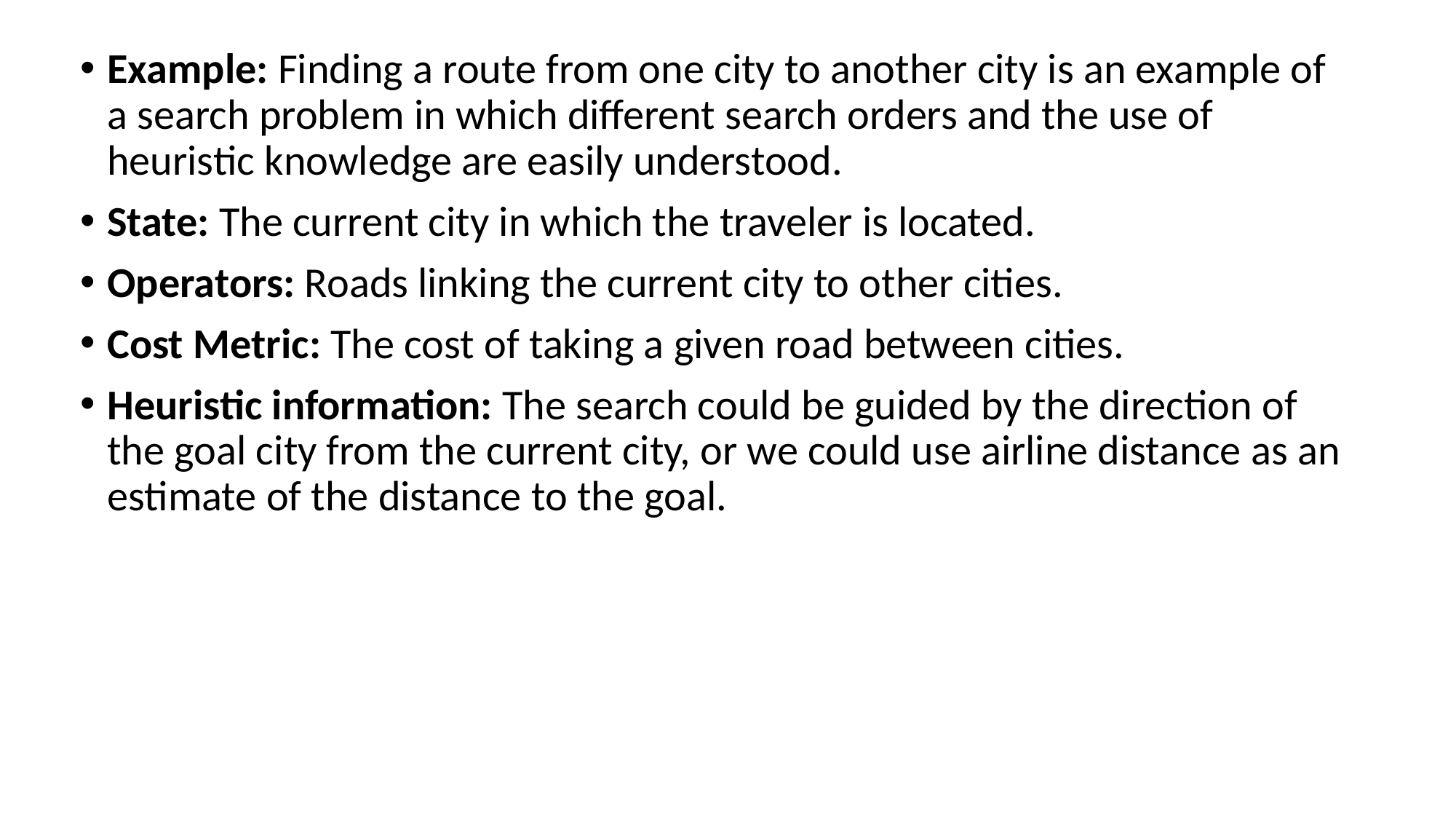

Example: Finding a route from one city to another city is an example of a search problem in which different search orders and the use of heuristic knowledge are easily understood.
State: The current city in which the traveler is located.
Operators: Roads linking the current city to other cities.
Cost Metric: The cost of taking a given road between cities.
Heuristic information: The search could be guided by the direction of the goal city from the current city, or we could use airline distance as an estimate of the distance to the goal.